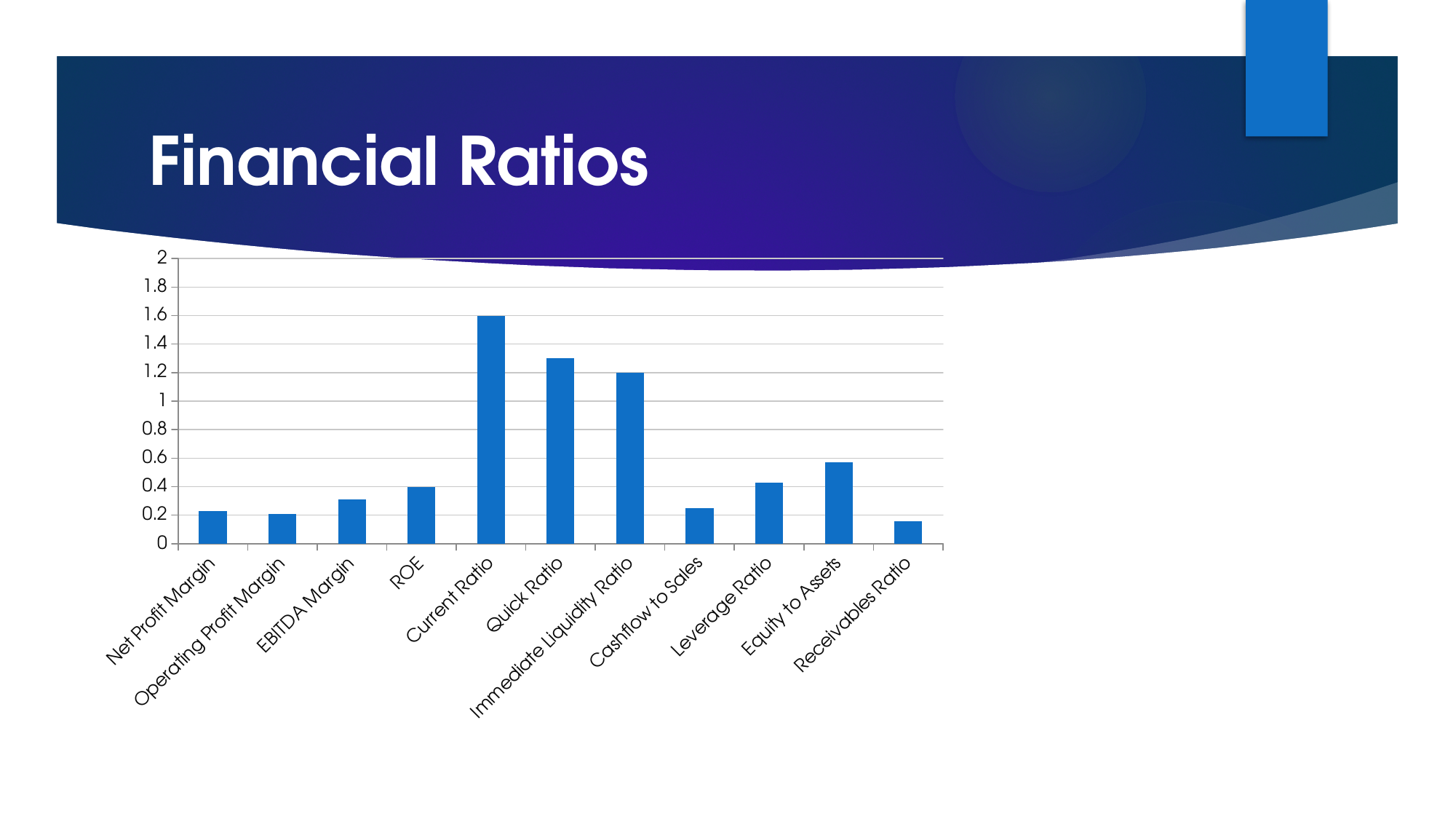

# Financial Ratios

### Chart

| Category |  |
|---|---|
| Net Profit Margin | 0.23 |
| Operating Profit Margin | 0.21 |
| EBITDA Margin | 0.31 |
| ROE | 0.4 |
| Current Ratio | 1.6 |
| Quick Ratio | 1.3 |
| Immediate Liquidity Ratio | 1.2 |
| Cashflow to Sales | 0.25 |
| Leverage Ratio | 0.43 |
| Equity to Assets | 0.57 |
| Receivables Ratio | 0.16 |